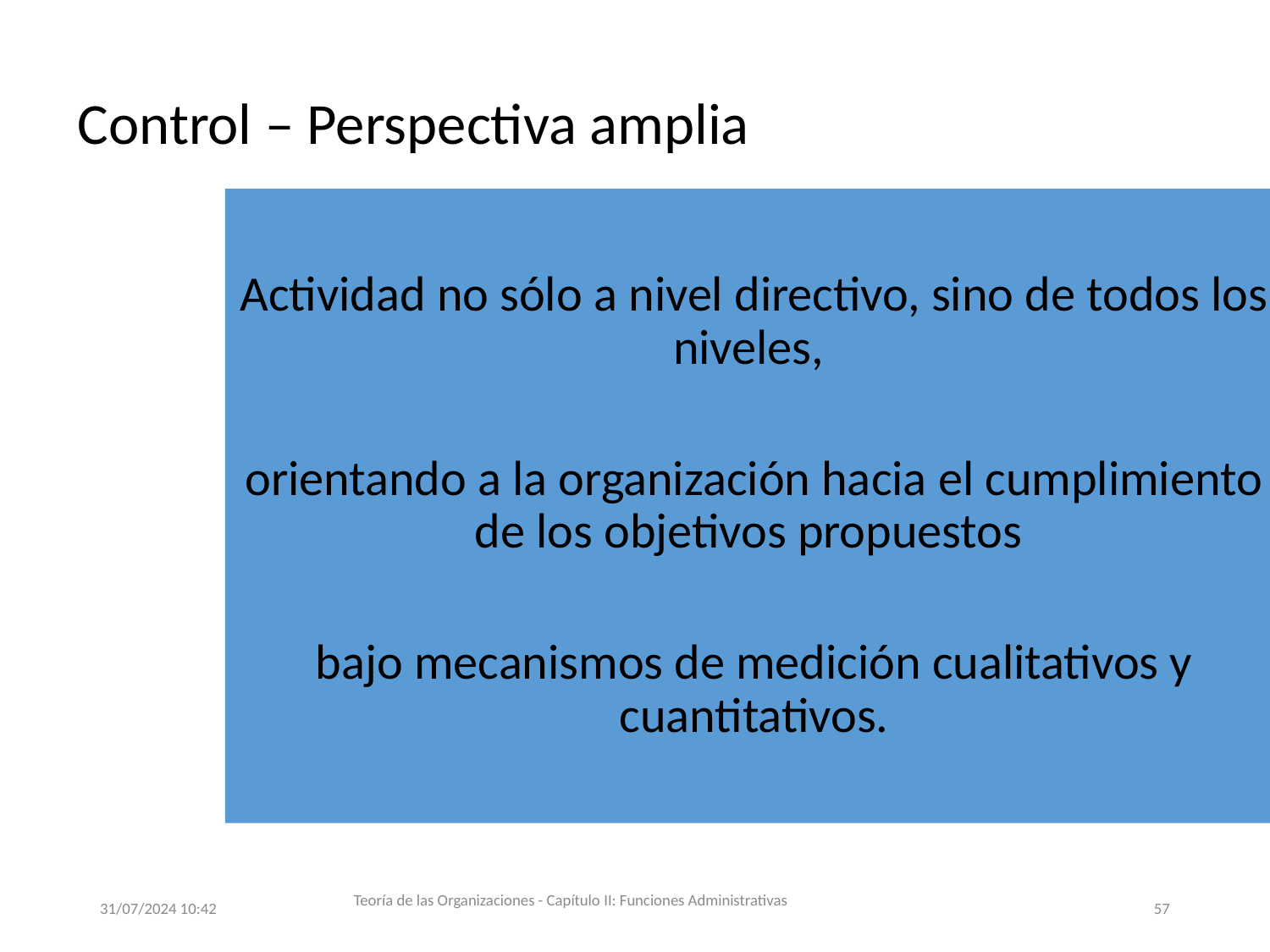

# Control – Perspectiva amplia
Actividad no sólo a nivel directivo, sino de todos los niveles,

orientando a la organización hacia el cumplimiento de los objetivos propuestos

bajo mecanismos de medición cualitativos y cuantitativos.
Teoría de las Organizaciones - Capítulo II: Funciones Administrativas
31/07/2024 10:42
57